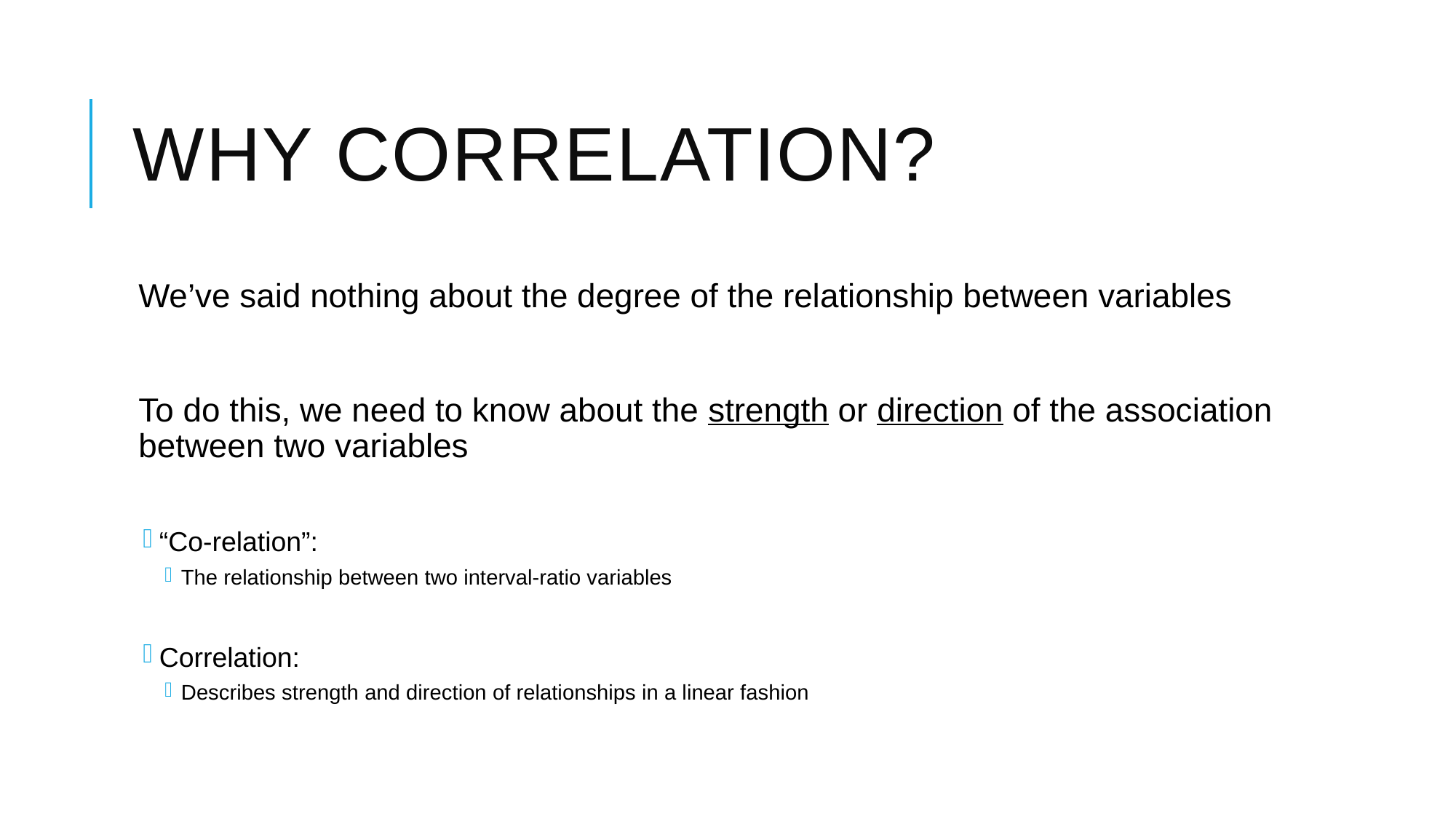

# Why Correlation?
We’ve said nothing about the degree of the relationship between variables

To do this, we need to know about the strength or direction of the association between two variables

“Co-relation”:
The relationship between two interval-ratio variables

Correlation:
Describes strength and direction of relationships in a linear fashion